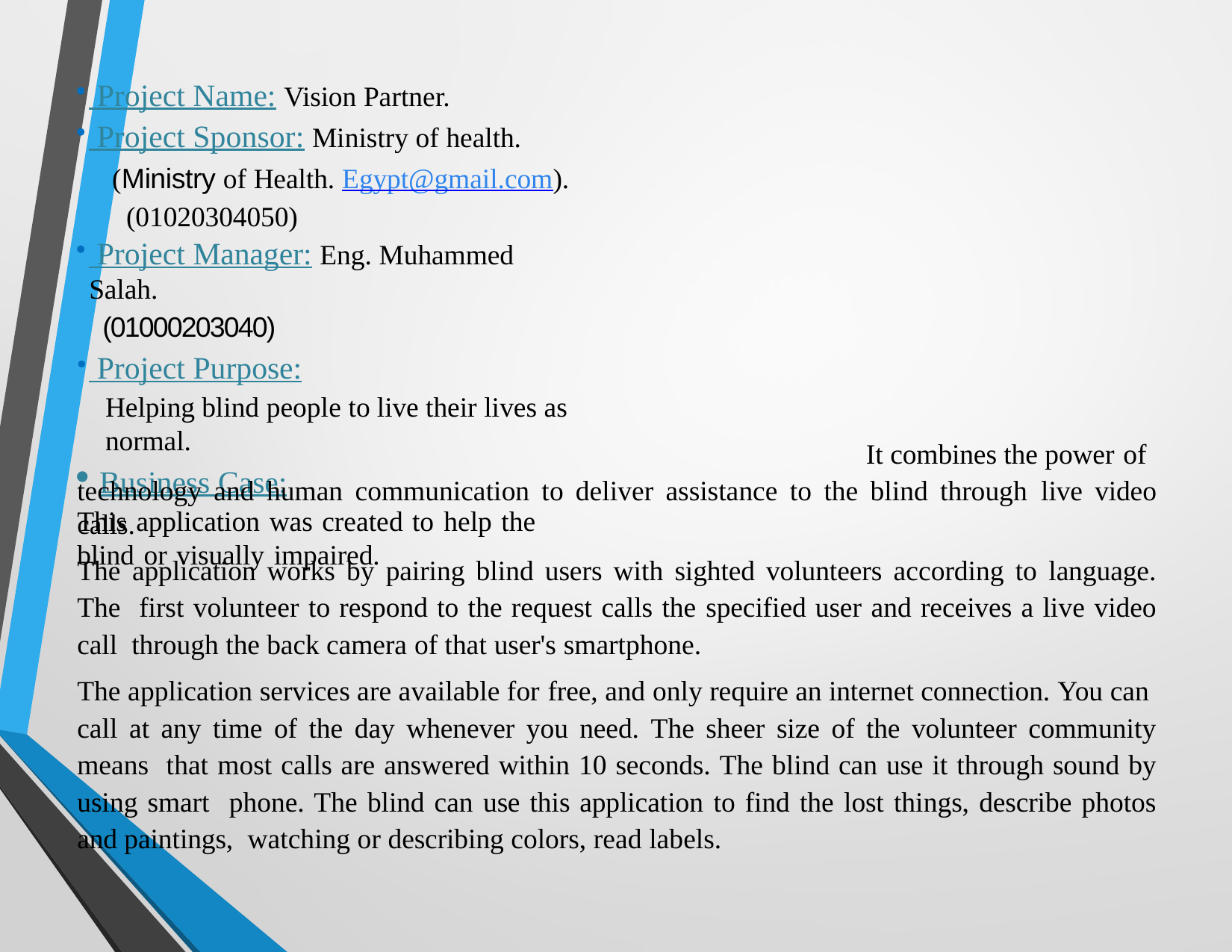

Project Name: Vision Partner.
 Project Sponsor: Ministry of health.
(Ministry of Health. Egypt@gmail.com).  (01020304050)
 Project Manager: Eng. Muhammed Salah.
(01000203040)
 Project Purpose:
Helping blind people to live their lives as normal.
Business Case:
This application was created to help the blind or visually impaired.
It combines the power of
technology and human communication to deliver assistance to the blind through live video calls.
The application works by pairing blind users with sighted volunteers according to language. The  first volunteer to respond to the request calls the specified user and receives a live video call  through the back camera of that user's smartphone.
The application services are available for free, and only require an internet connection. You can  call at any time of the day whenever you need. The sheer size of the volunteer community means  that most calls are answered within 10 seconds. The blind can use it through sound by using smart  phone. The blind can use this application to find the lost things, describe photos and paintings,  watching or describing colors, read labels.